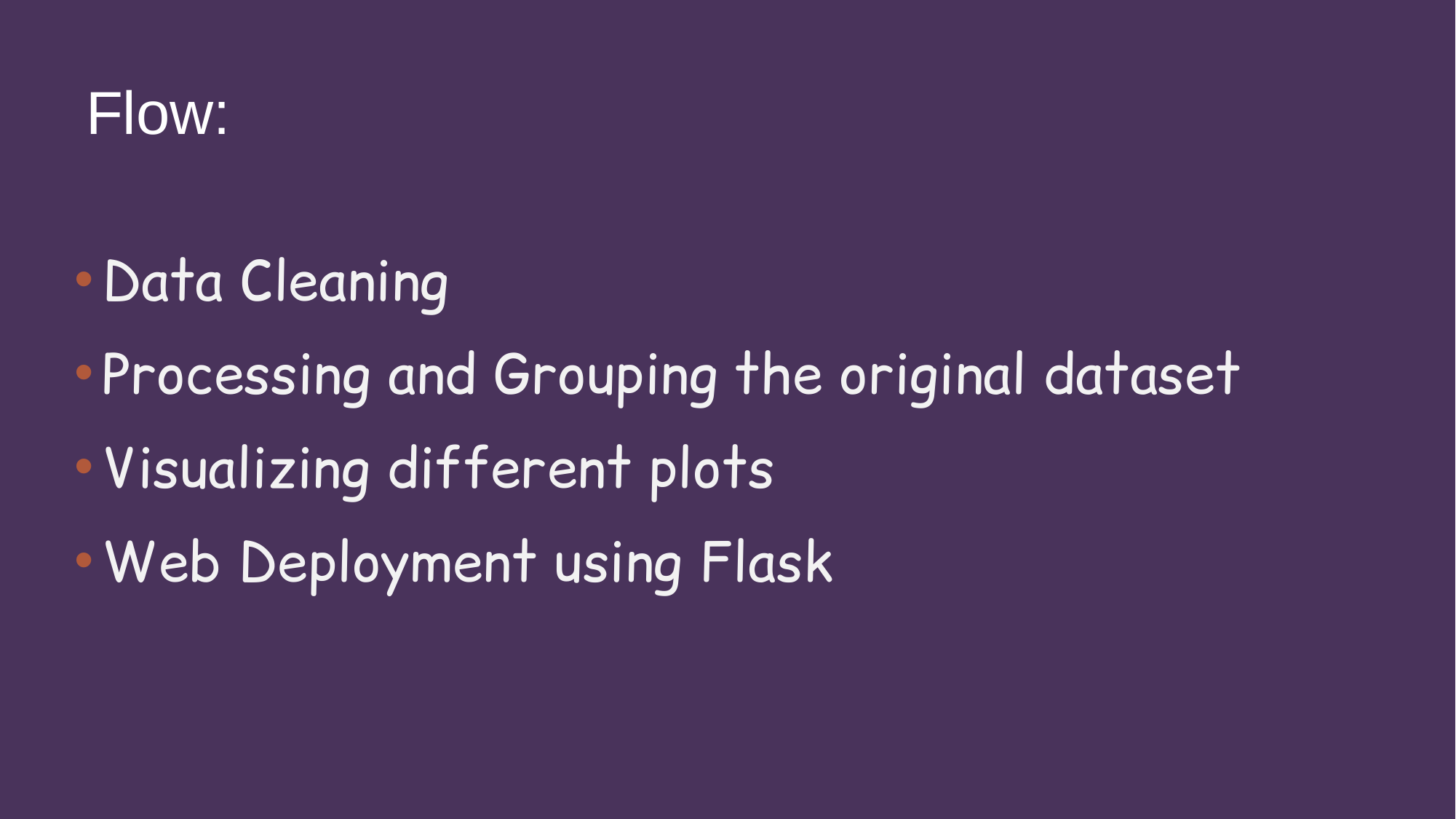

# Flow:
Data Cleaning
Processing and Grouping the original dataset
Visualizing different plots
Web Deployment using Flask